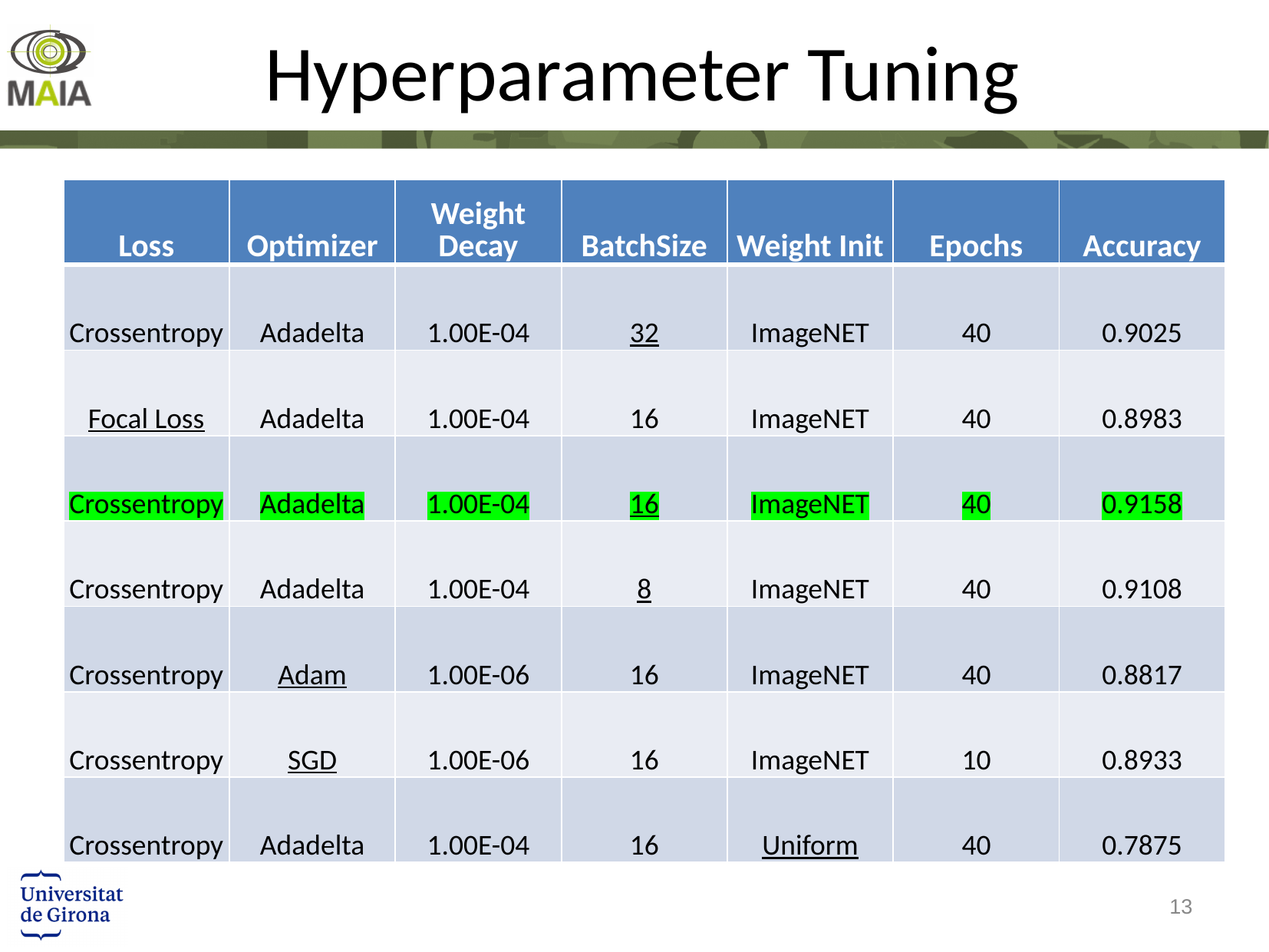

# Hyperparameter Tuning

| Loss | Optimizer | Weight Decay | BatchSize | Weight Init | Epochs | Accuracy |
| --- | --- | --- | --- | --- | --- | --- |
| Crossentropy | Adadelta | 1.00E-04 | 32 | ImageNET | 40 | 0.9025 |
| Focal Loss | Adadelta | 1.00E-04 | 16 | ImageNET | 40 | 0.8983 |
| Crossentropy | Adadelta | 1.00E-04 | 16 | ImageNET | 40 | 0.9158 |
| Crossentropy | Adadelta | 1.00E-04 | 8 | ImageNET | 40 | 0.9108 |
| Crossentropy | Adam | 1.00E-06 | 16 | ImageNET | 40 | 0.8817 |
| Crossentropy | SGD | 1.00E-06 | 16 | ImageNET | 10 | 0.8933 |
| Crossentropy | Adadelta | 1.00E-04 | 16 | Uniform | 40 | 0.7875 |

13